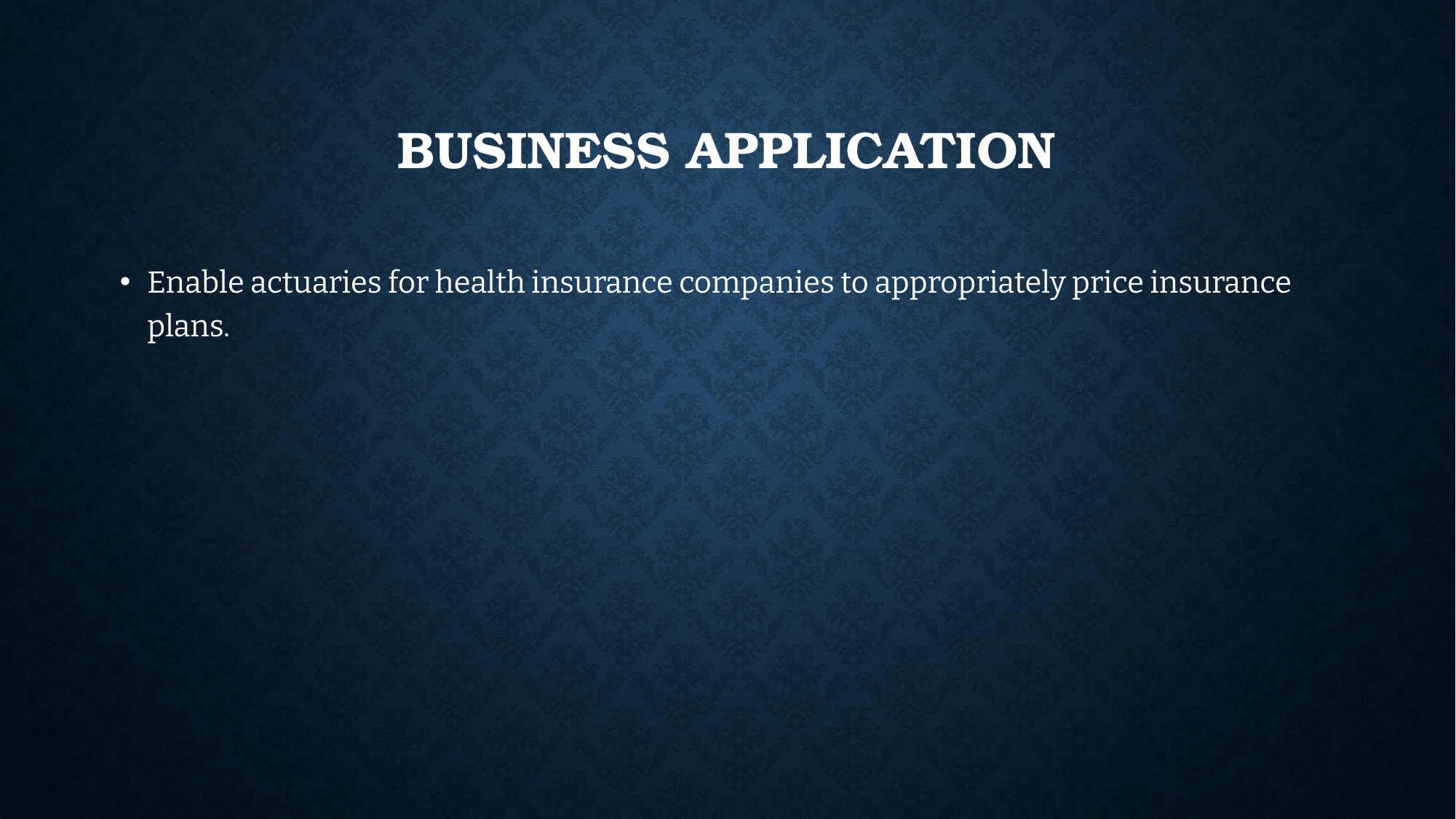

# Business application
Enable actuaries for health insurance companies to appropriately price insurance plans.